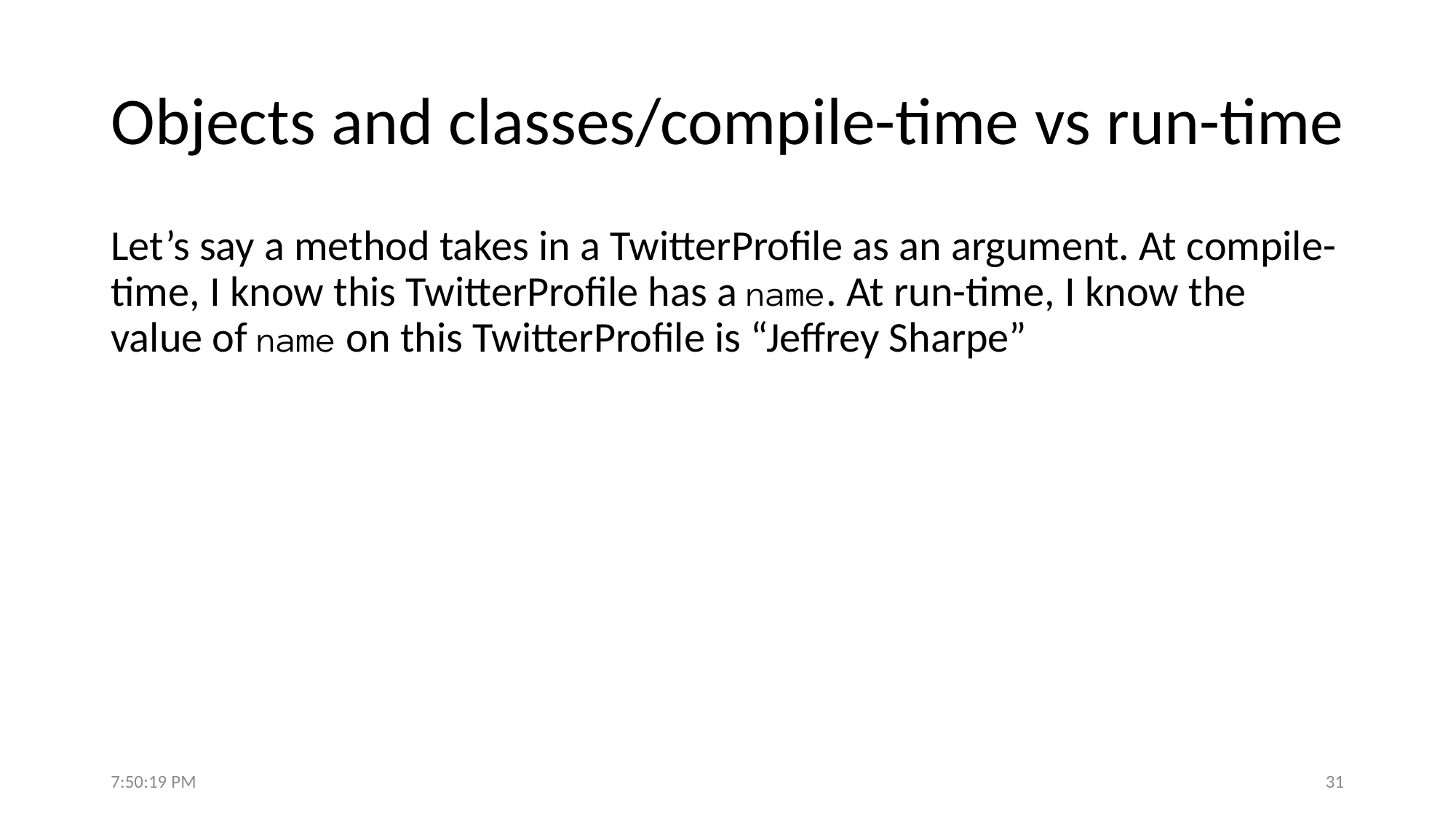

# Objects and classes/compile-time vs run-time
Let’s say a method takes in a TwitterProfile as an argument. At compile-time, I know this TwitterProfile has a name. At run-time, I know the value of name on this TwitterProfile is “Jeffrey Sharpe”
7:50:19 PM
31